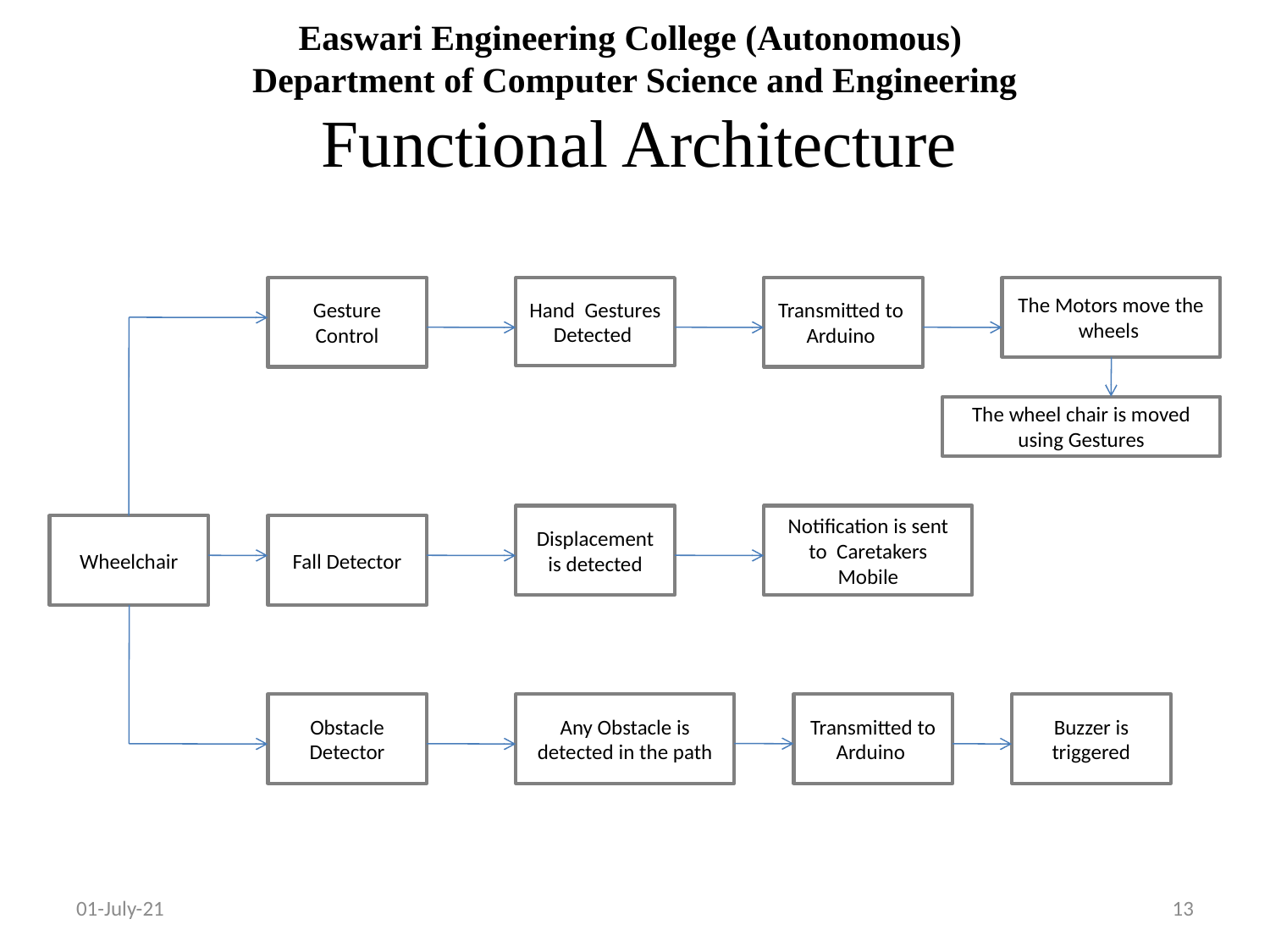

# Easwari Engineering College (Autonomous) Department of Computer Science and Engineering Functional Architecture
Gesture Control
Hand  Gestures
Detected
Transmitted to  Arduino
The Motors move the wheels
The wheel chair is moved using Gestures
Displacement is detected
Notification is sent to  Caretakers Mobile
Wheelchair
Fall Detector
Obstacle Detector
Any Obstacle is detected in the path
Transmitted to Arduino
Buzzer is triggered
01-July-21
13